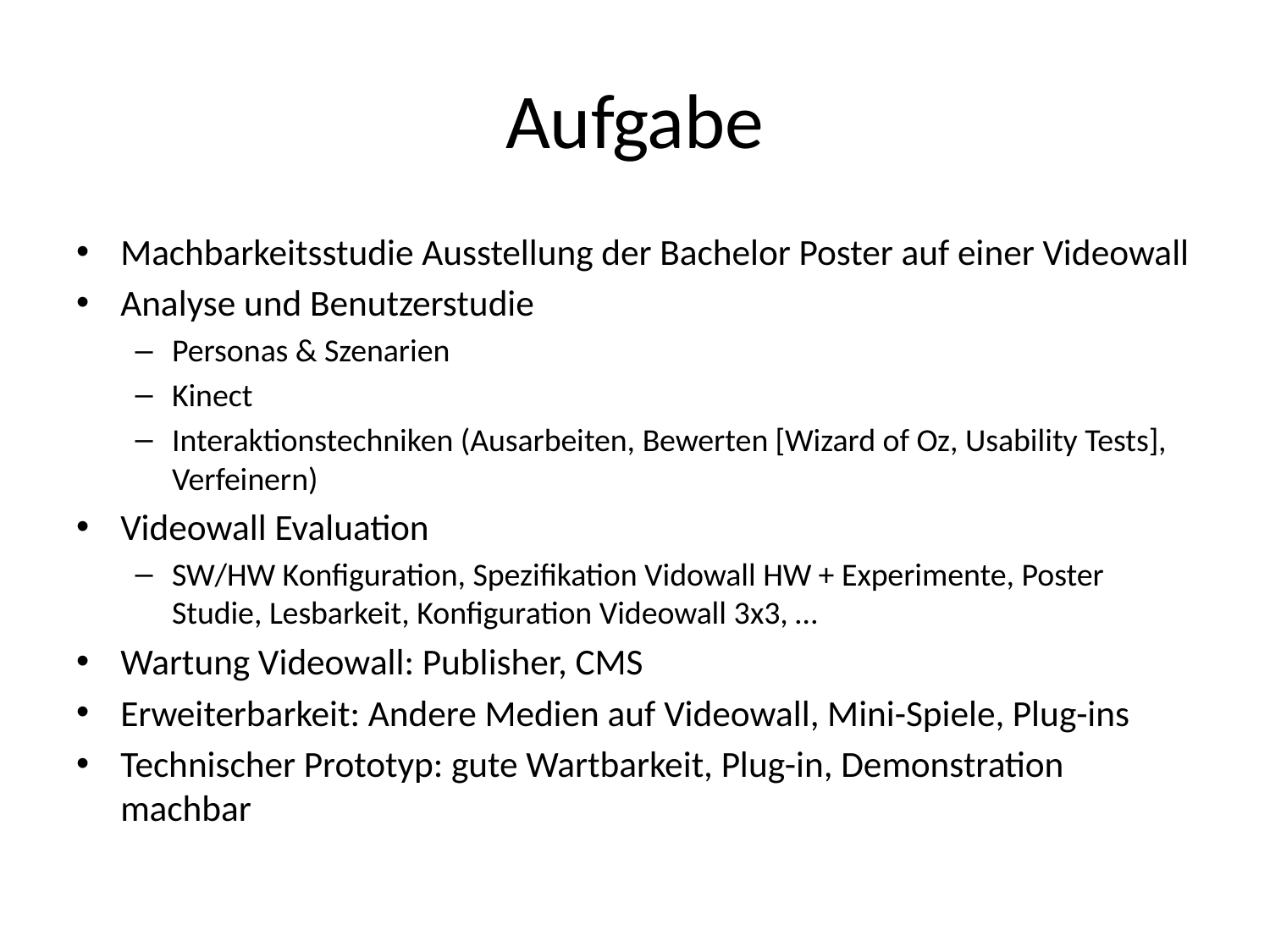

# Aufgabe
Machbarkeitsstudie Ausstellung der Bachelor Poster auf einer Videowall
Analyse und Benutzerstudie
Personas & Szenarien
Kinect
Interaktionstechniken (Ausarbeiten, Bewerten [Wizard of Oz, Usability Tests], Verfeinern)
Videowall Evaluation
SW/HW Konfiguration, Spezifikation Vidowall HW + Experimente, Poster Studie, Lesbarkeit, Konfiguration Videowall 3x3, …
Wartung Videowall: Publisher, CMS
Erweiterbarkeit: Andere Medien auf Videowall, Mini-Spiele, Plug-ins
Technischer Prototyp: gute Wartbarkeit, Plug-in, Demonstration machbar